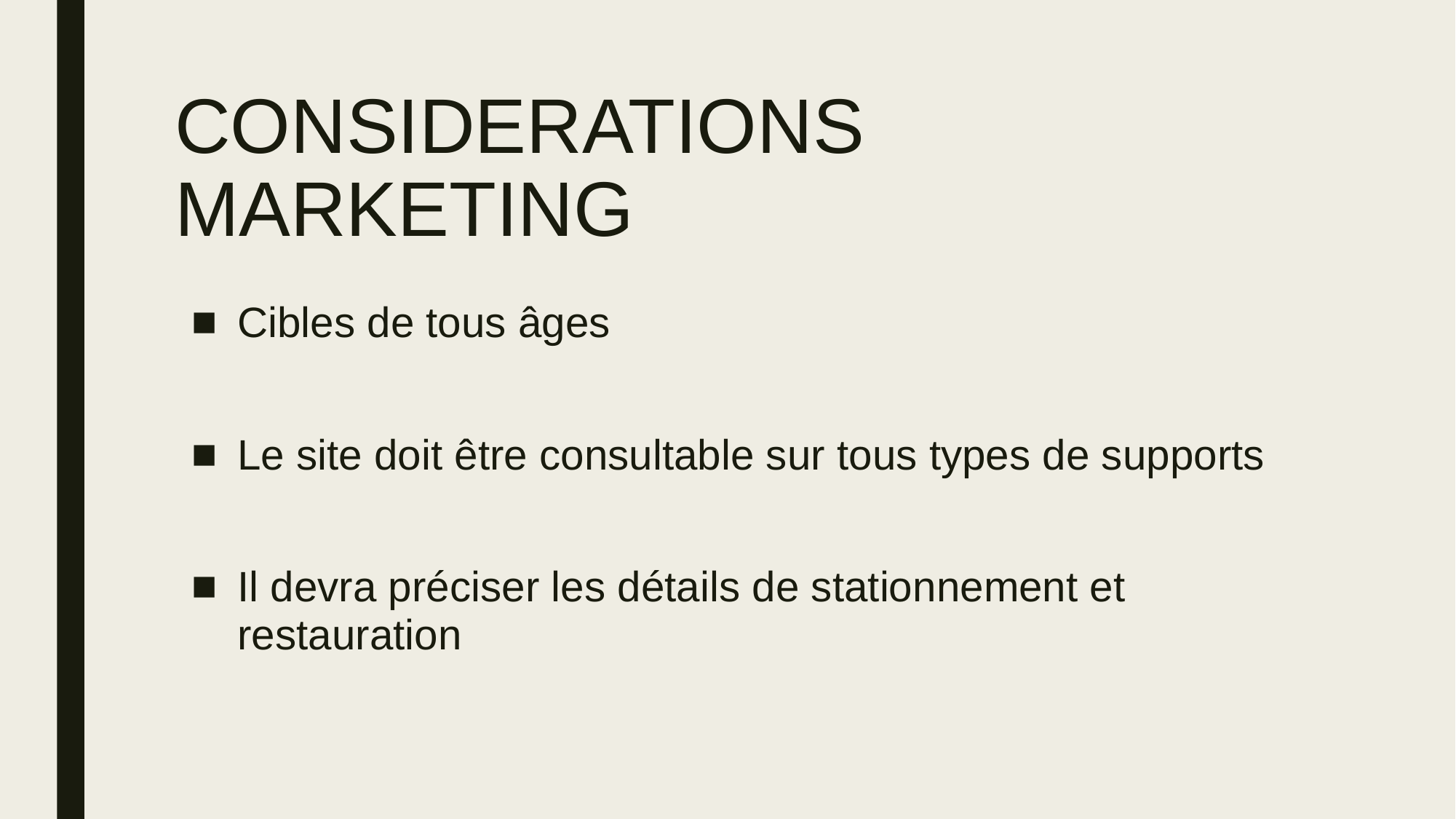

# CONSIDERATIONS MARKETING
Cibles de tous âges

Le site doit être consultable sur tous types de supports

Il devra préciser les détails de stationnement et restauration